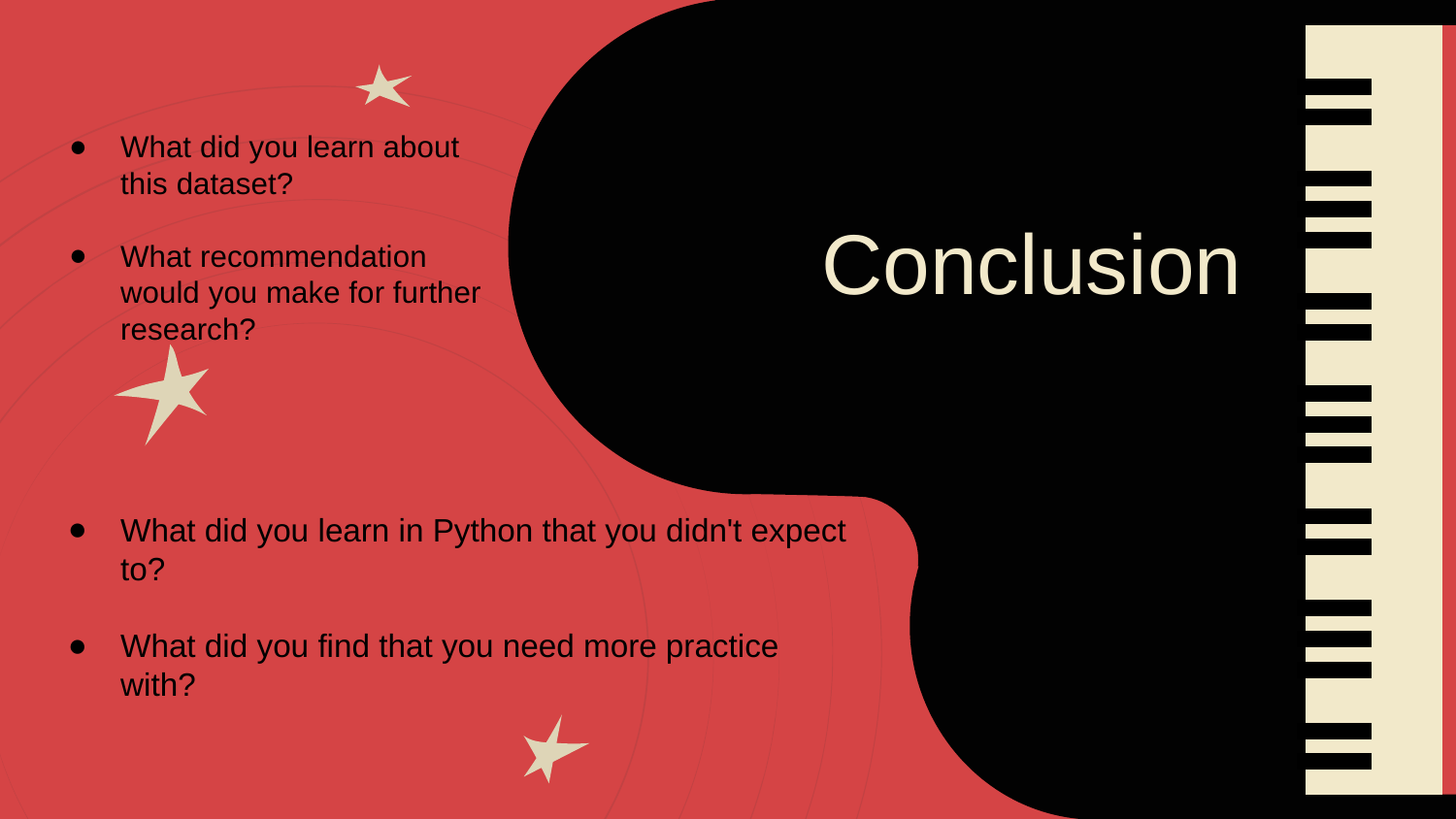

What did you learn about this dataset?

What recommendation would you make for further research?

# Conclusion

What did you learn in Python that you didn't expect to?

What did you find that you need more practice with?